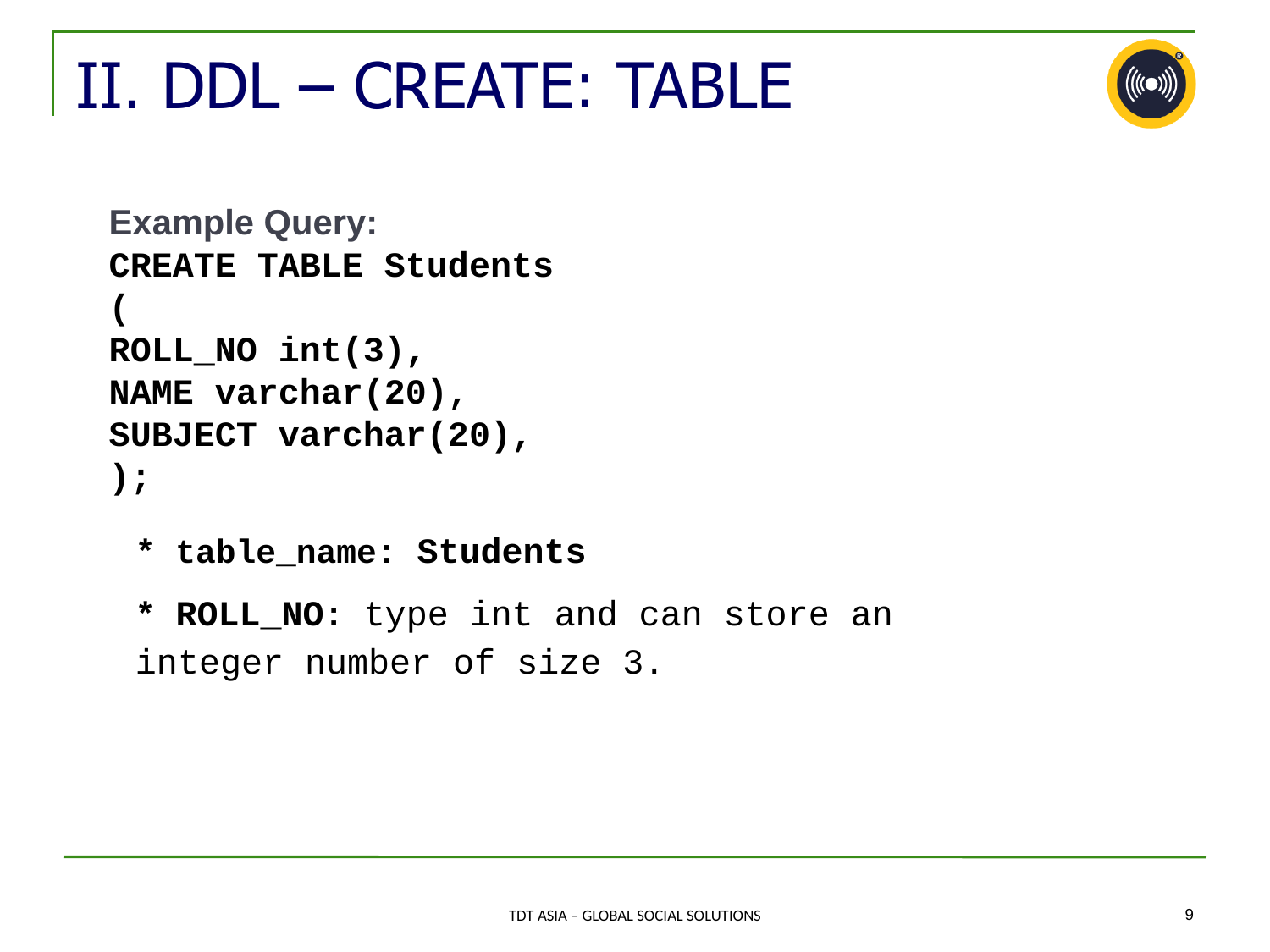

# II. DDL – CREATE: TABLE
Example Query:
CREATE TABLE Students
(
ROLL_NO int(3),
NAME varchar(20),
SUBJECT varchar(20),
);

* table_name: Students
* ROLL_NO: type int and can store an integer number of size 3.
9
TDT ASIA – GLOBAL SOCIAL SOLUTIONS